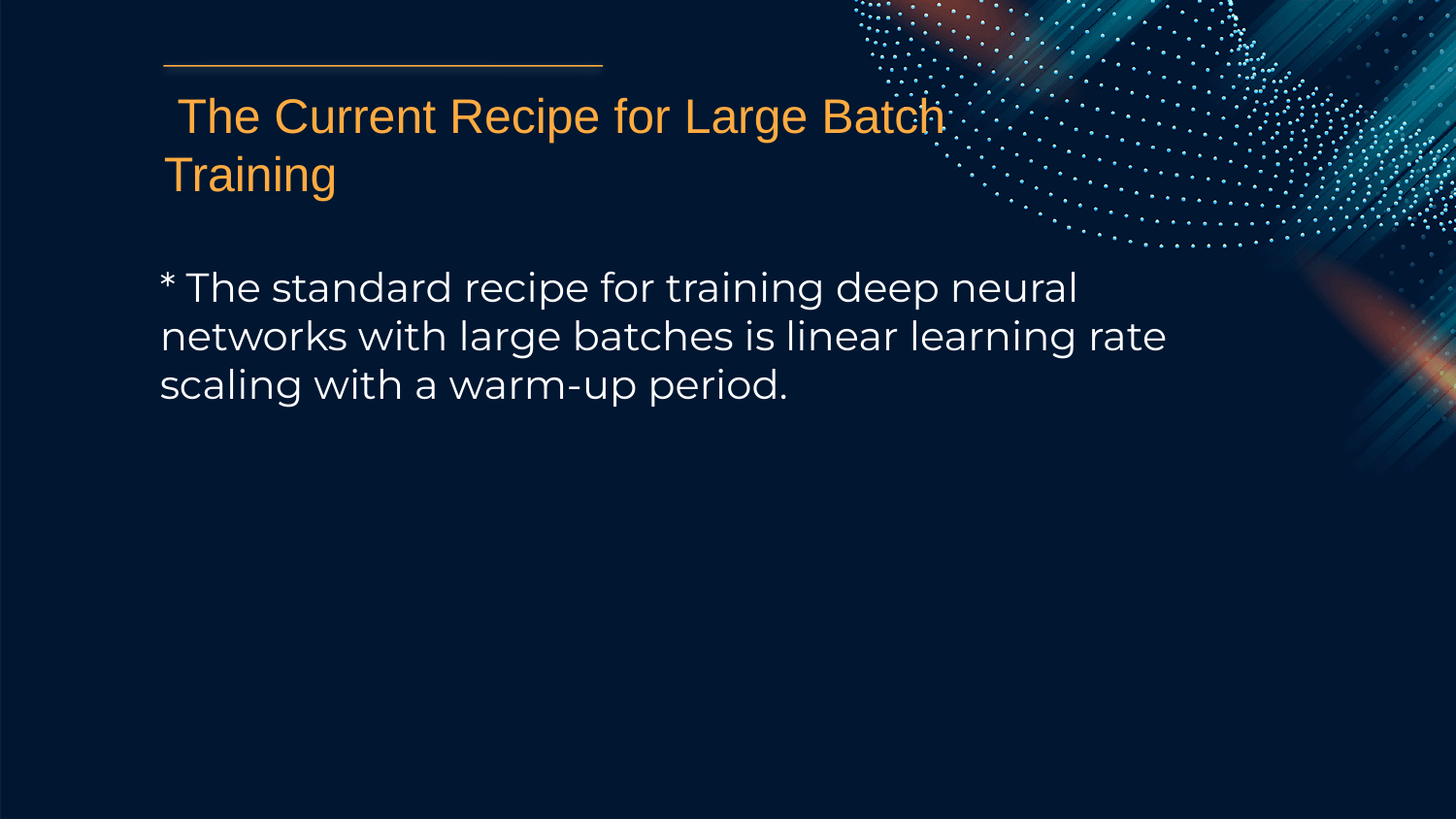

The Current Recipe for Large Batch Training

* The standard recipe for training deep neural networks with large batches is linear learning rate scaling with a warm-up period.